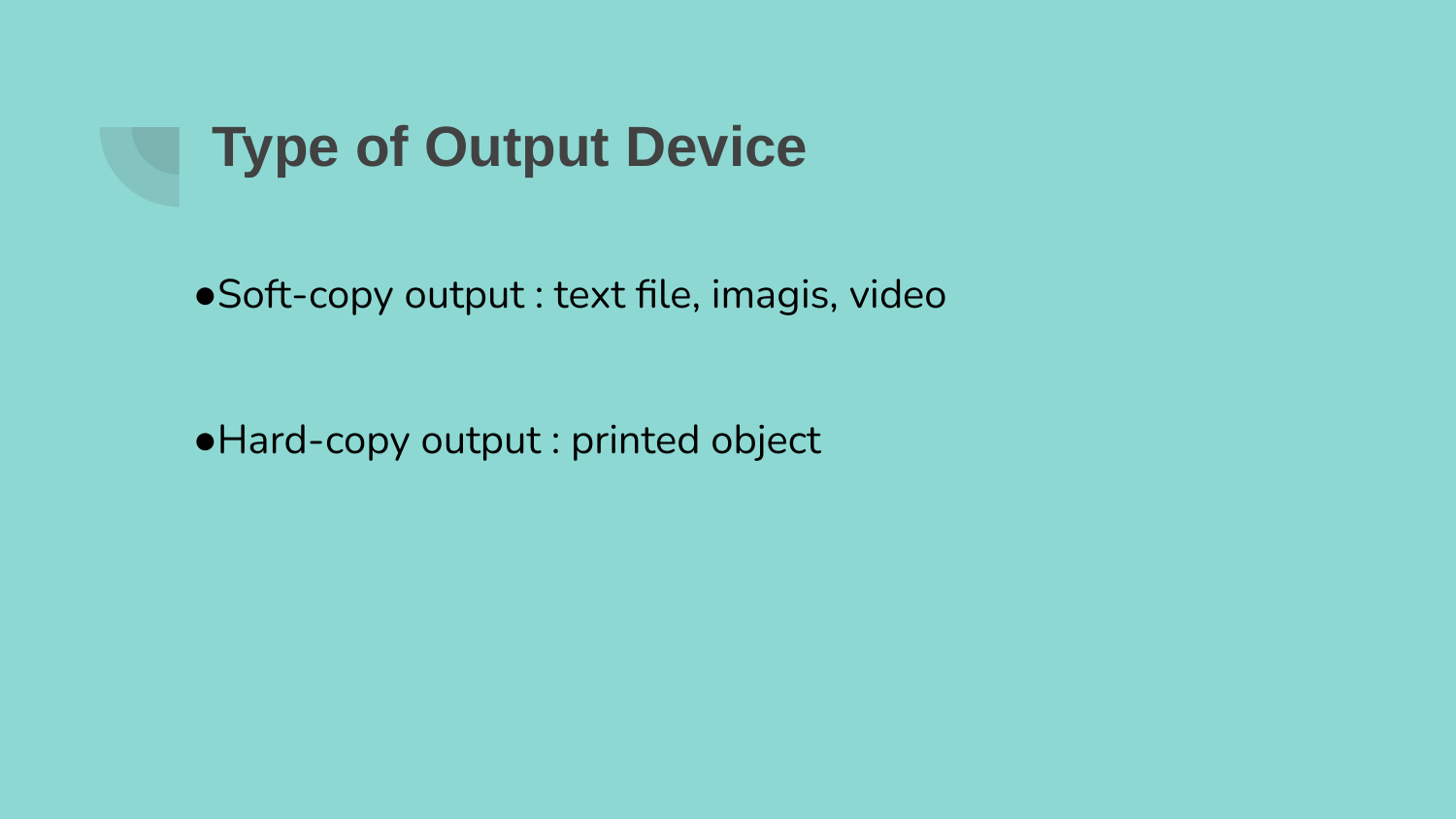

# Type of Output Device
●Soft-copy output : text file, imagis, video

●Hard-copy output : printed object